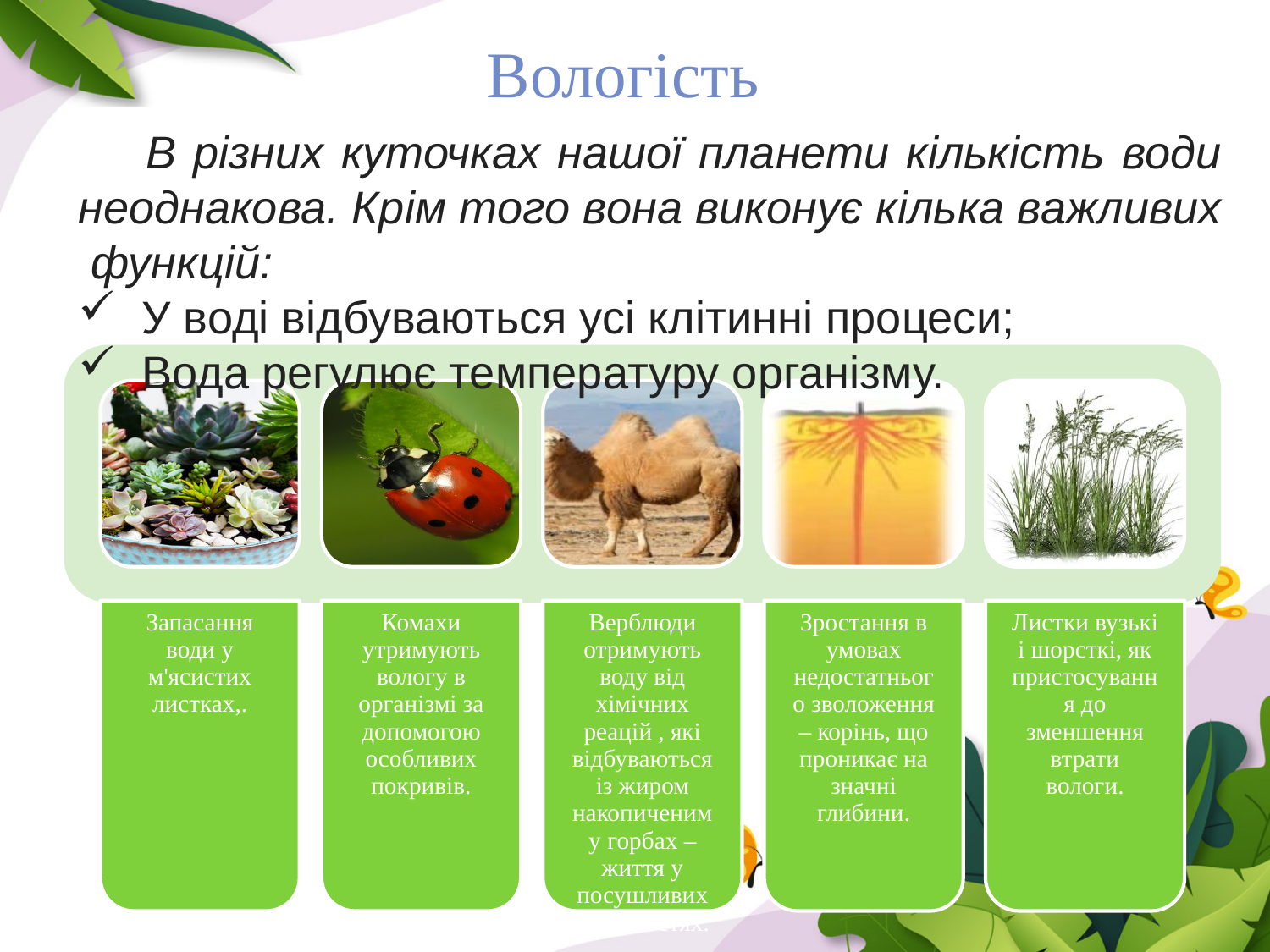

Вологість
    В різних куточках нашої планети кількість води неоднакова. Крім того вона виконує кілька важливих  функцій:
У воді відбуваються усі клітинні процеси;
Вода регулює температуру організму.

Запасання води у м'ясистих листках,.
Зростання в умовах недостатнього зволоження – корінь, що проникає на значні глибини.
Листки вузькі і шорсткі, як пристосування до зменшення втрати вологи.
Комахи утримують вологу в організмі за допомогою особливих покривів.
Верблюди отримують воду від хімічних реацій , які відбуваються із жиром накопиченим у горбах – життя у посушливих місцевостях.